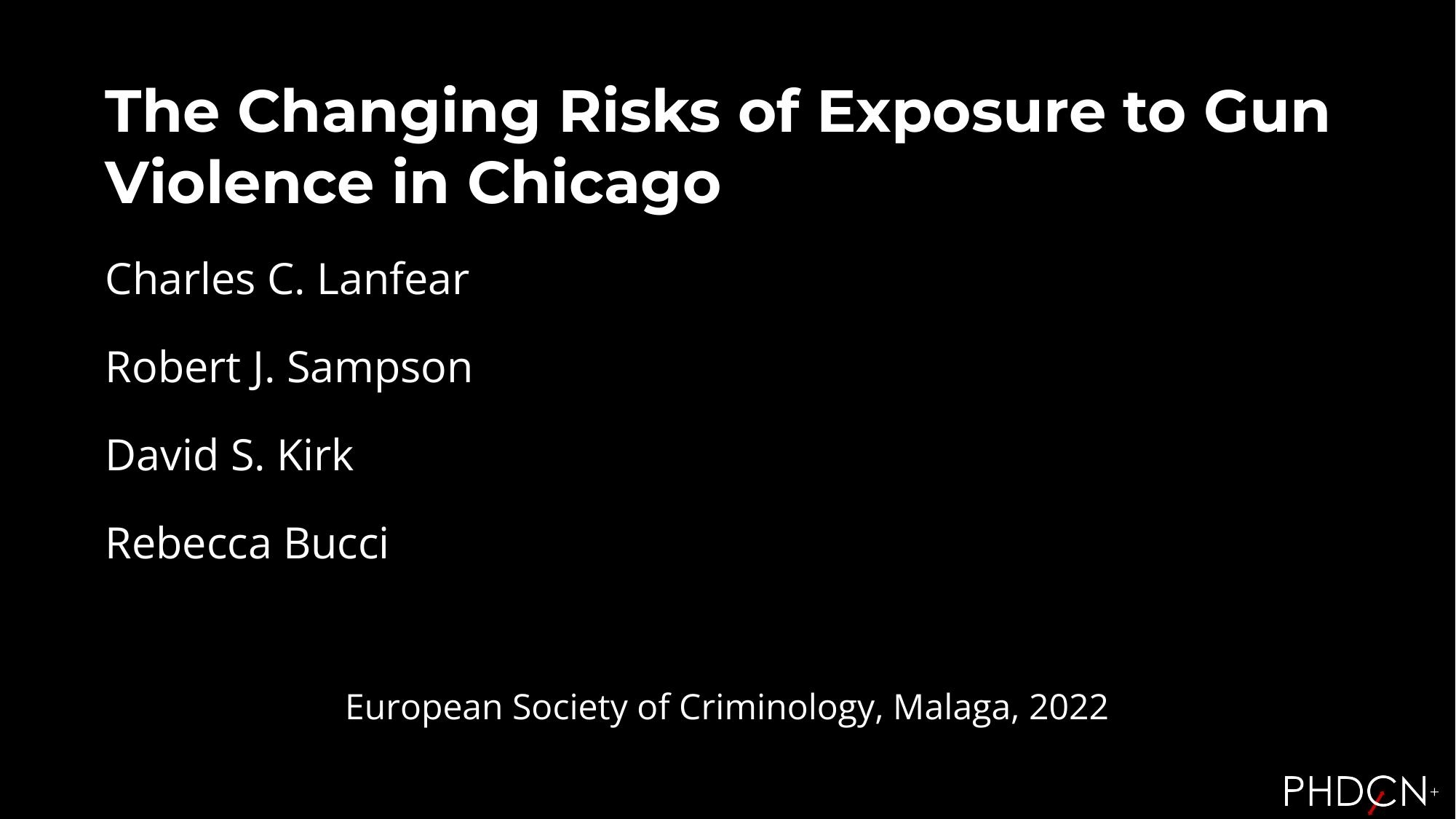

The Changing Risks of Exposure to Gun Violence in Chicago
Charles C. Lanfear
Robert J. Sampson
David S. Kirk
Rebecca Bucci

European Society of Criminology, Malaga, 2022